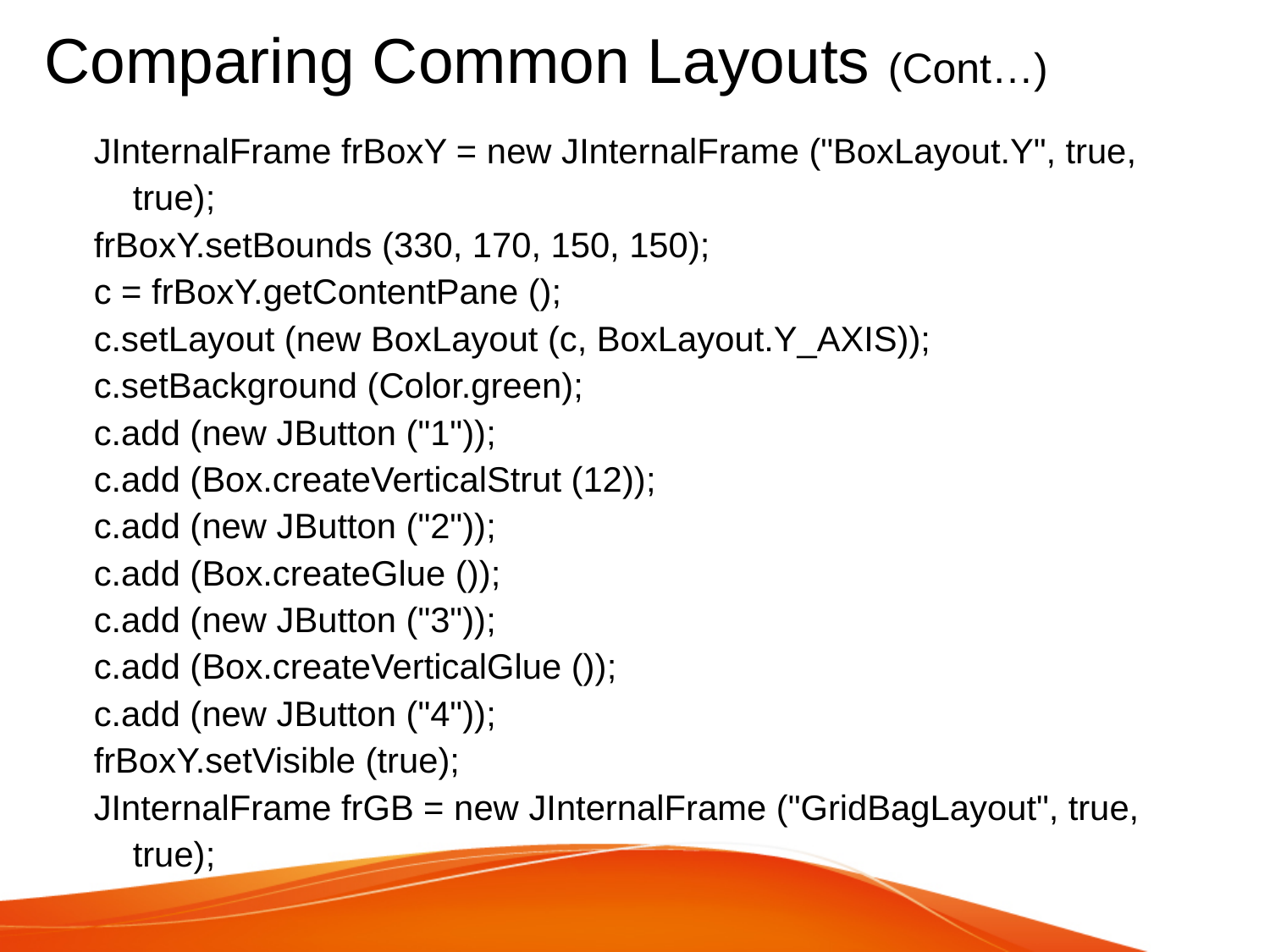

# Comparing Common Layouts (Cont…)
    JInternalFrame frBoxY = new JInternalFrame ("BoxLayout.Y", true,
        true);
    frBoxY.setBounds (330, 170, 150, 150);
    c = frBoxY.getContentPane ();
    c.setLayout (new BoxLayout (c, BoxLayout.Y_AXIS));
    c.setBackground (Color.green);
    c.add (new JButton ("1"));
    c.add (Box.createVerticalStrut (12));
    c.add (new JButton ("2"));
    c.add (Box.createGlue ());
    c.add (new JButton ("3"));
    c.add (Box.createVerticalGlue ());
    c.add (new JButton ("4"));
    frBoxY.setVisible (true);
    JInternalFrame frGB = new JInternalFrame ("GridBagLayout", true,
        true);